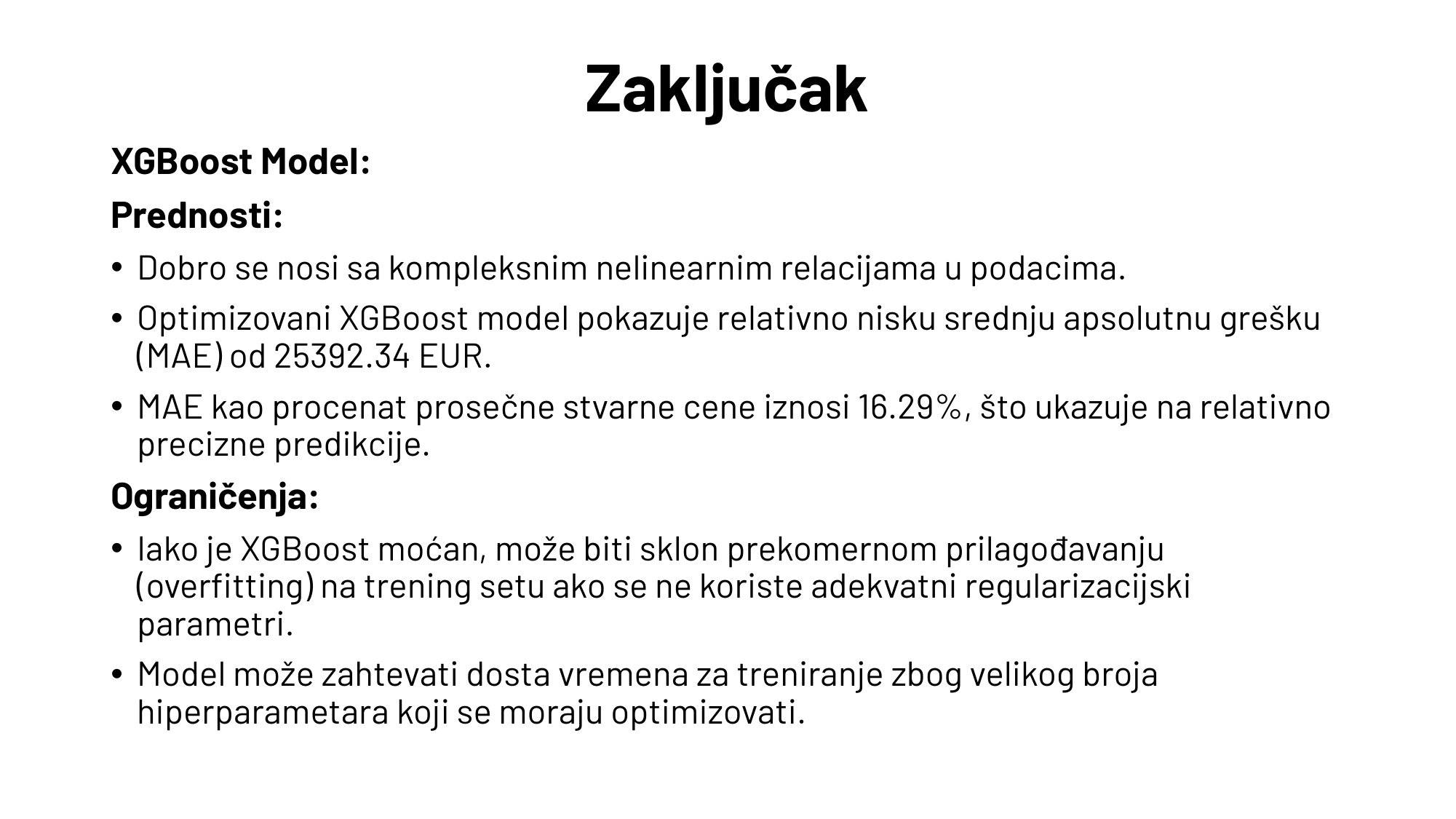

# Zaključak
XGBoost Model:
Prednosti:
Dobro se nosi sa kompleksnim nelinearnim relacijama u podacima.
Optimizovani XGBoost model pokazuje relativno nisku srednju apsolutnu grešku (MAE) od 25392.34 EUR.
MAE kao procenat prosečne stvarne cene iznosi 16.29%, što ukazuje na relativno precizne predikcije.
Ograničenja:
Iako je XGBoost moćan, može biti sklon prekomernom prilagođavanju (overfitting) na trening setu ako se ne koriste adekvatni regularizacijski parametri.
Model može zahtevati dosta vremena za treniranje zbog velikog broja hiperparametara koji se moraju optimizovati.